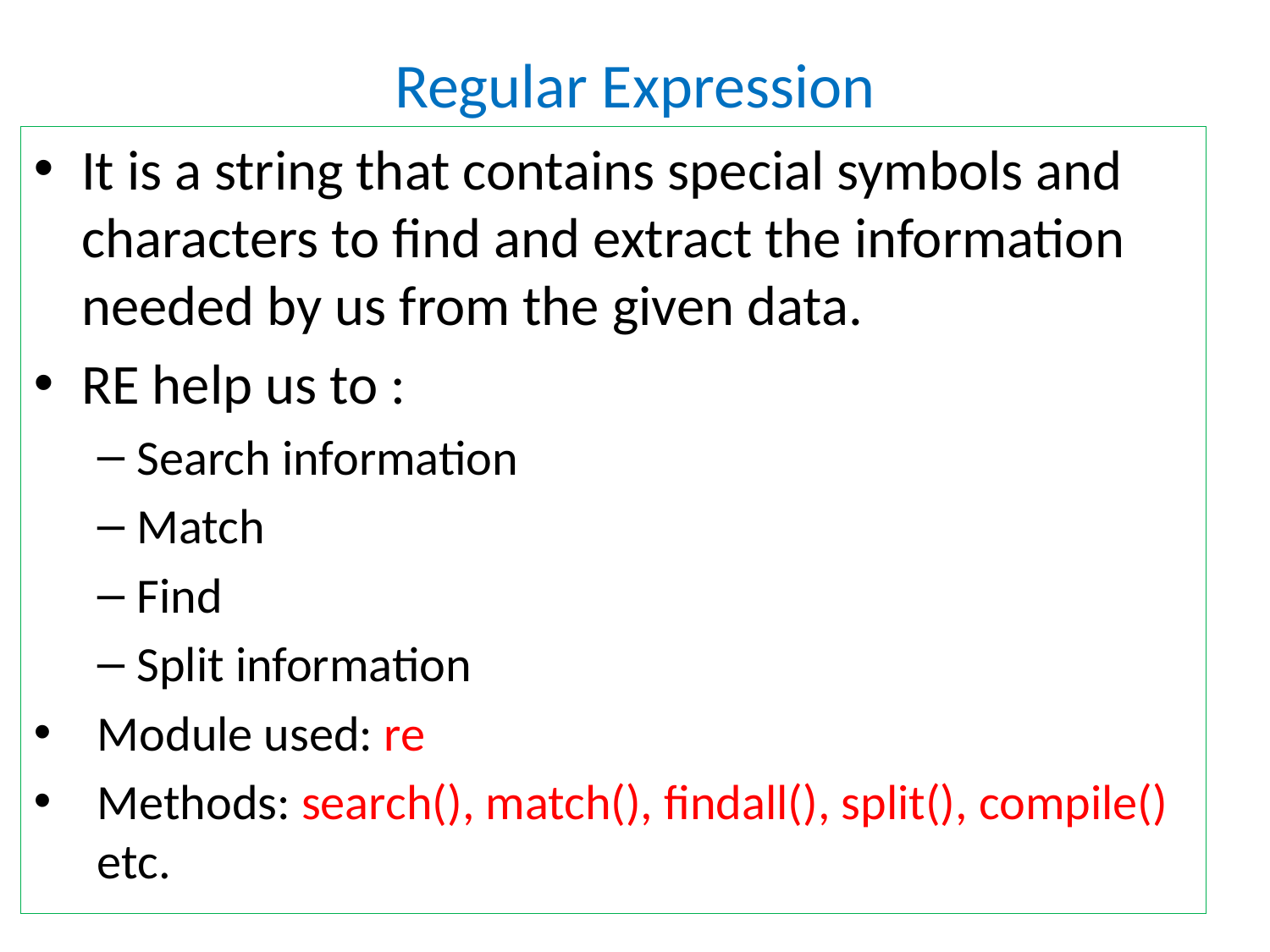

# Regular Expression
It is a string that contains special symbols and characters to find and extract the information needed by us from the given data.
RE help us to :
Search information
Match
Find
Split information
Module used: re
Methods: search(), match(), findall(), split(), compile() etc.